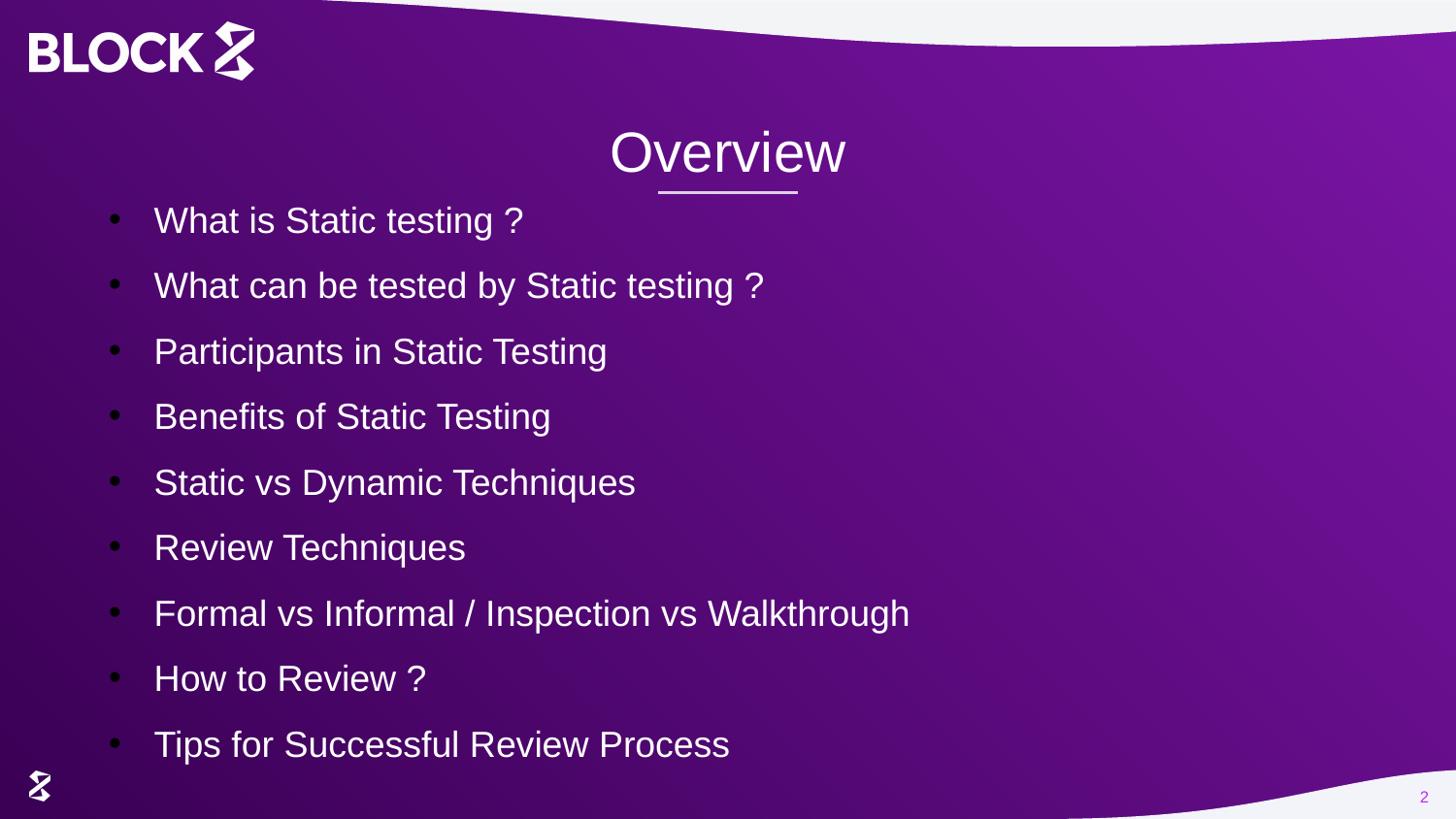

# Overview

What is Static testing ?
What can be tested by Static testing ?
Participants in Static Testing
Benefits of Static Testing
Static vs Dynamic Techniques
Review Techniques
Formal vs Informal / Inspection vs Walkthrough
How to Review ?
Tips for Successful Review Process

2